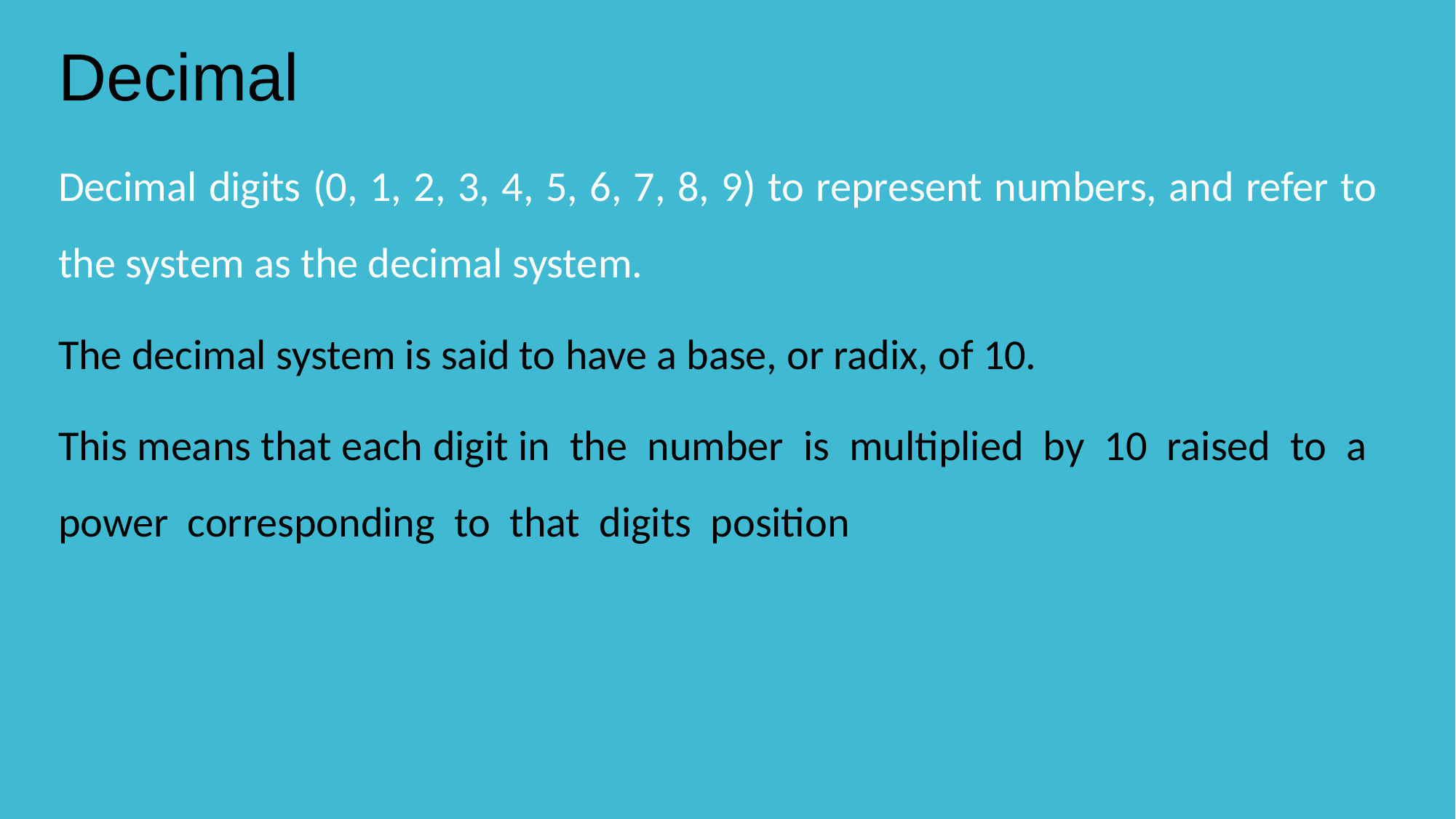

# Decimal
Decimal digits (0, 1, 2, 3, 4, 5, 6, 7, 8, 9) to represent numbers, and refer to the system as the decimal system.
The decimal system is said to have a base, or radix, of 10.
This means that each digit in  the  number  is  multiplied  by  10  raised  to  a  power  corresponding  to  that  digits  position